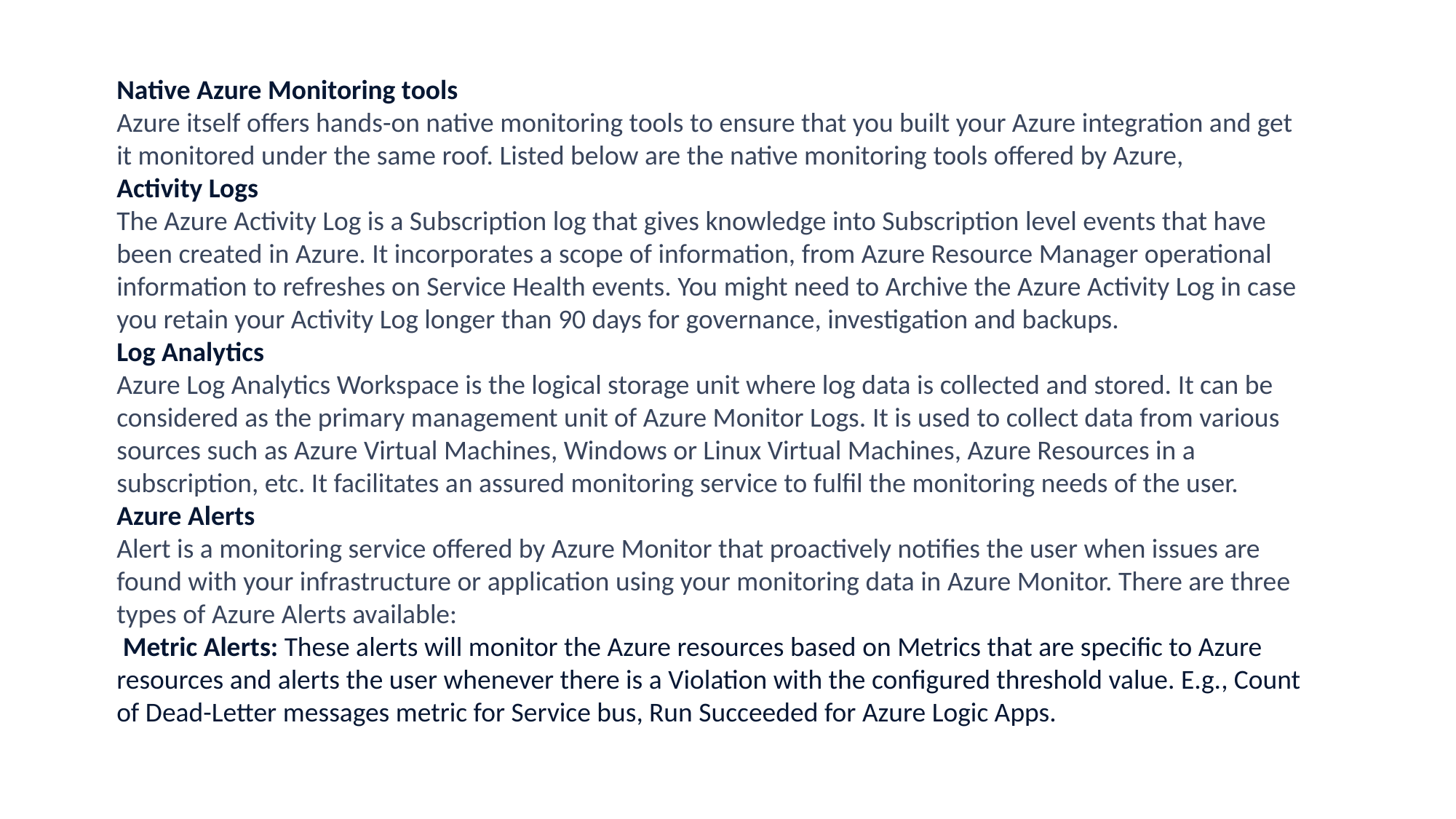

Native Azure Monitoring tools
Azure itself offers hands-on native monitoring tools to ensure that you built your Azure integration and get it monitored under the same roof. Listed below are the native monitoring tools offered by Azure,
Activity Logs
The Azure Activity Log is a Subscription log that gives knowledge into Subscription level events that have been created in Azure. It incorporates a scope of information, from Azure Resource Manager operational information to refreshes on Service Health events. You might need to Archive the Azure Activity Log in case you retain your Activity Log longer than 90 days for governance, investigation and backups.
Log Analytics
Azure Log Analytics Workspace is the logical storage unit where log data is collected and stored. It can be considered as the primary management unit of Azure Monitor Logs. It is used to collect data from various sources such as Azure Virtual Machines, Windows or Linux Virtual Machines, Azure Resources in a subscription, etc. It facilitates an assured monitoring service to fulfil the monitoring needs of the user.
Azure Alerts
Alert is a monitoring service offered by Azure Monitor that proactively notifies the user when issues are found with your infrastructure or application using your monitoring data in Azure Monitor. There are three types of Azure Alerts available:
 Metric Alerts: These alerts will monitor the Azure resources based on Metrics that are specific to Azure resources and alerts the user whenever there is a Violation with the configured threshold value. E.g., Count of Dead-Letter messages metric for Service bus, Run Succeeded for Azure Logic Apps.